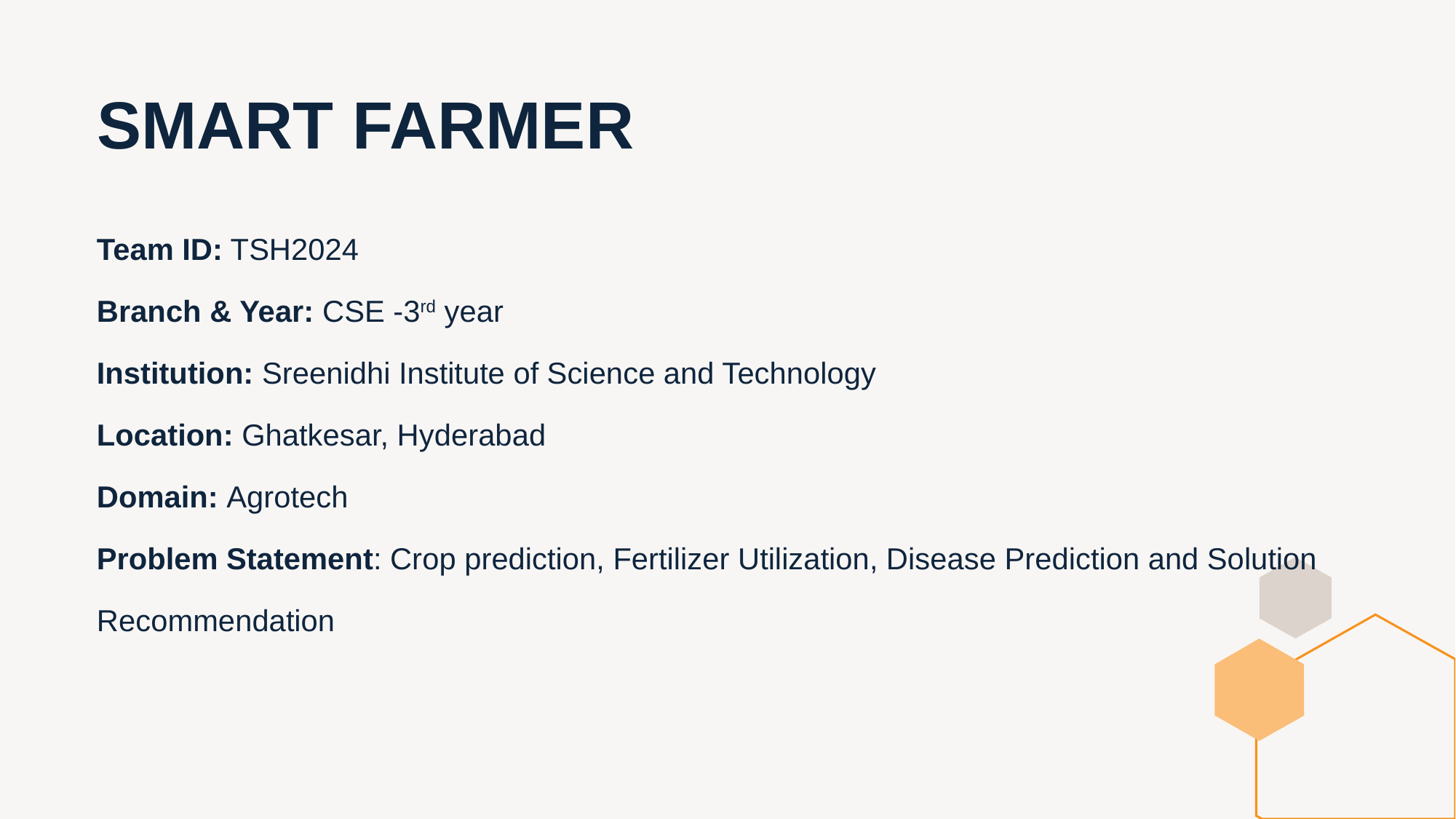

# SMART FARMER
Team ID: TSH2024
Branch & Year: CSE -3rd year
Institution: Sreenidhi Institute of Science and Technology
Location: Ghatkesar, Hyderabad
Domain: Agrotech
Problem Statement: Crop prediction, Fertilizer Utilization, Disease Prediction and Solution Recommendation